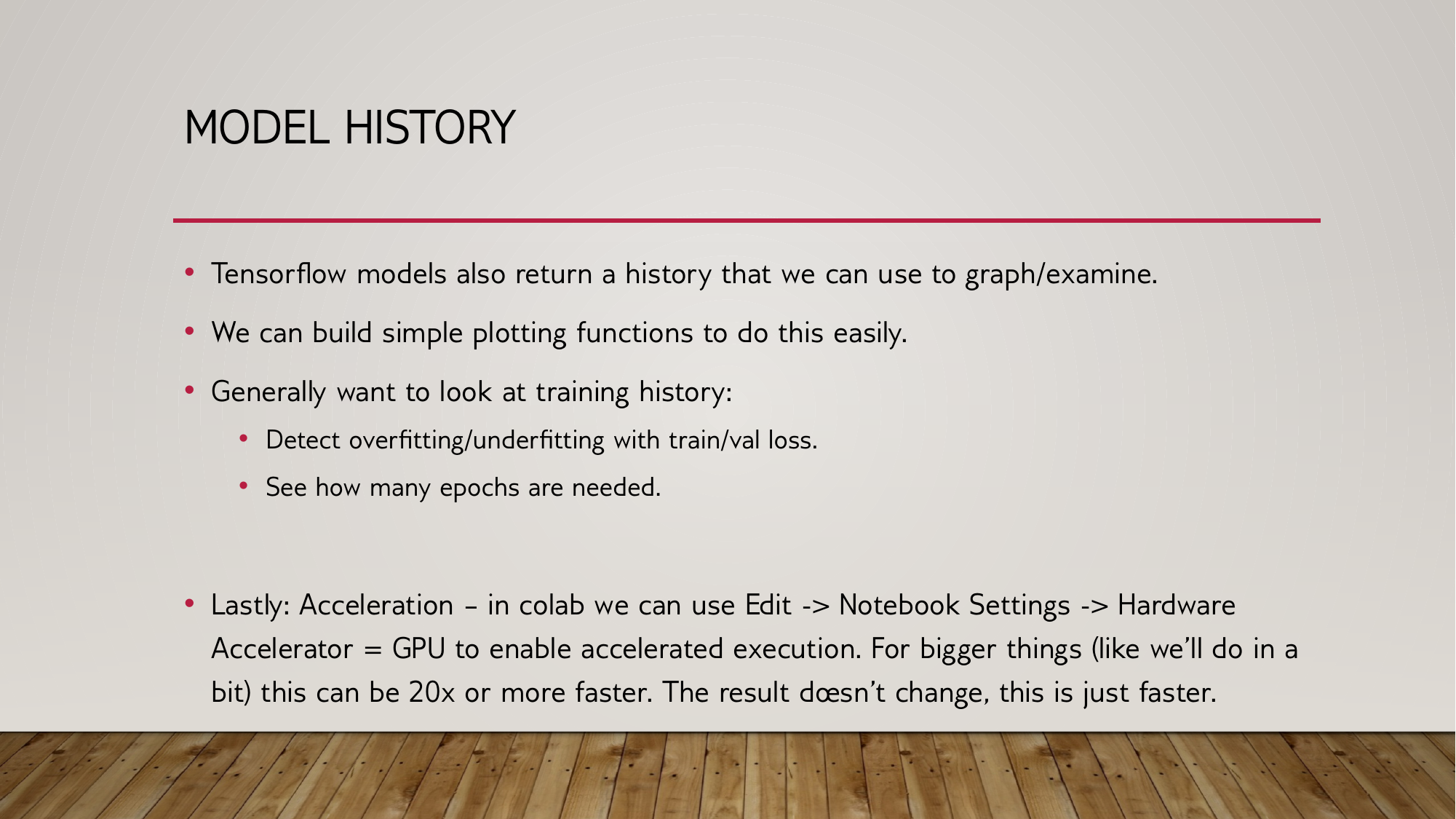

# Model History
Tensorflow models also return a history that we can use to graph/examine.
We can build simple plotting functions to do this easily.
Generally want to look at training history:
Detect overfitting/underfitting with train/val loss.
See how many epochs are needed.

Lastly: Acceleration – in colab we can use Edit -> Notebook Settings -> Hardware Accelerator = GPU to enable accelerated execution. For bigger things (like we’ll do in a bit) this can be 20x or more faster. The result doesn’t change, this is just faster.